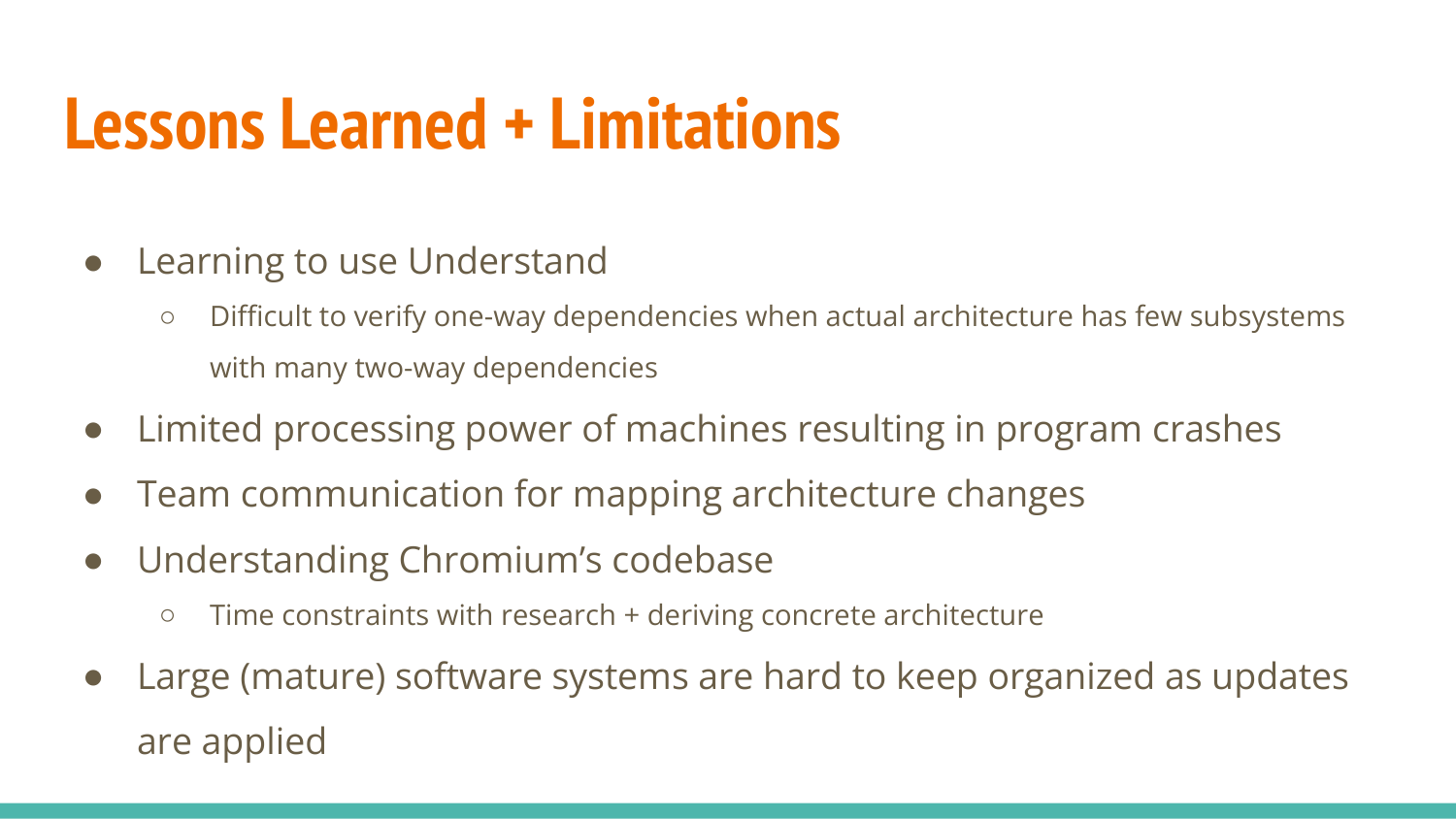

# Lessons Learned + Limitations
Learning to use Understand
Difficult to verify one-way dependencies when actual architecture has few subsystems with many two-way dependencies
Limited processing power of machines resulting in program crashes
Team communication for mapping architecture changes
Understanding Chromium’s codebase
Time constraints with research + deriving concrete architecture
Large (mature) software systems are hard to keep organized as updates are applied